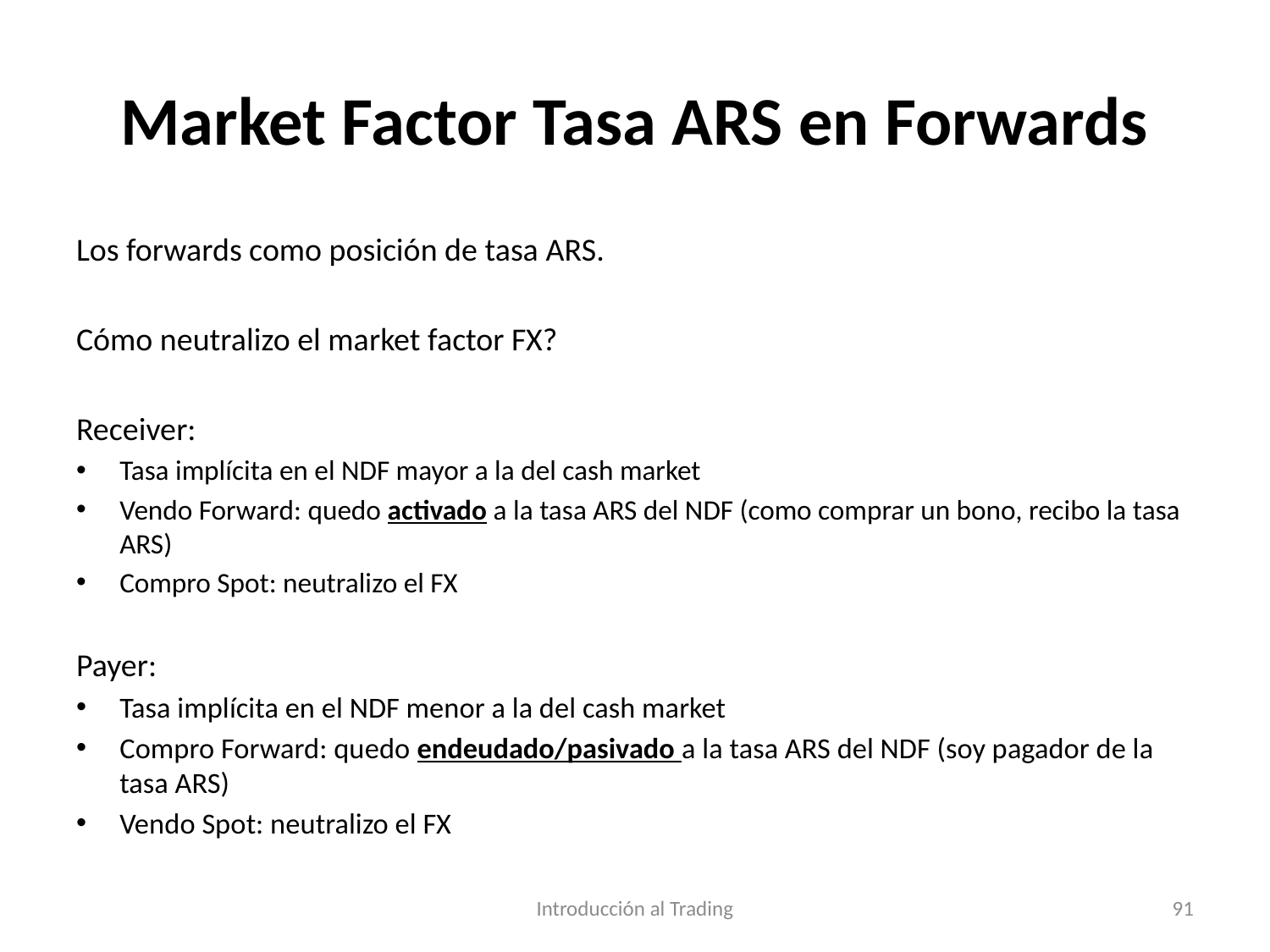

# Market Factor Tasa ARS en Forwards
Los forwards como posición de tasa ARS.

Cómo neutralizo el market factor FX?

Receiver:
Tasa implícita en el NDF mayor a la del cash market
Vendo Forward: quedo activado a la tasa ARS del NDF (como comprar un bono, recibo la tasa ARS)
Compro Spot: neutralizo el FX

Payer:
Tasa implícita en el NDF menor a la del cash market
Compro Forward: quedo endeudado/pasivado a la tasa ARS del NDF (soy pagador de la tasa ARS)
Vendo Spot: neutralizo el FX

Introducción al Trading
91